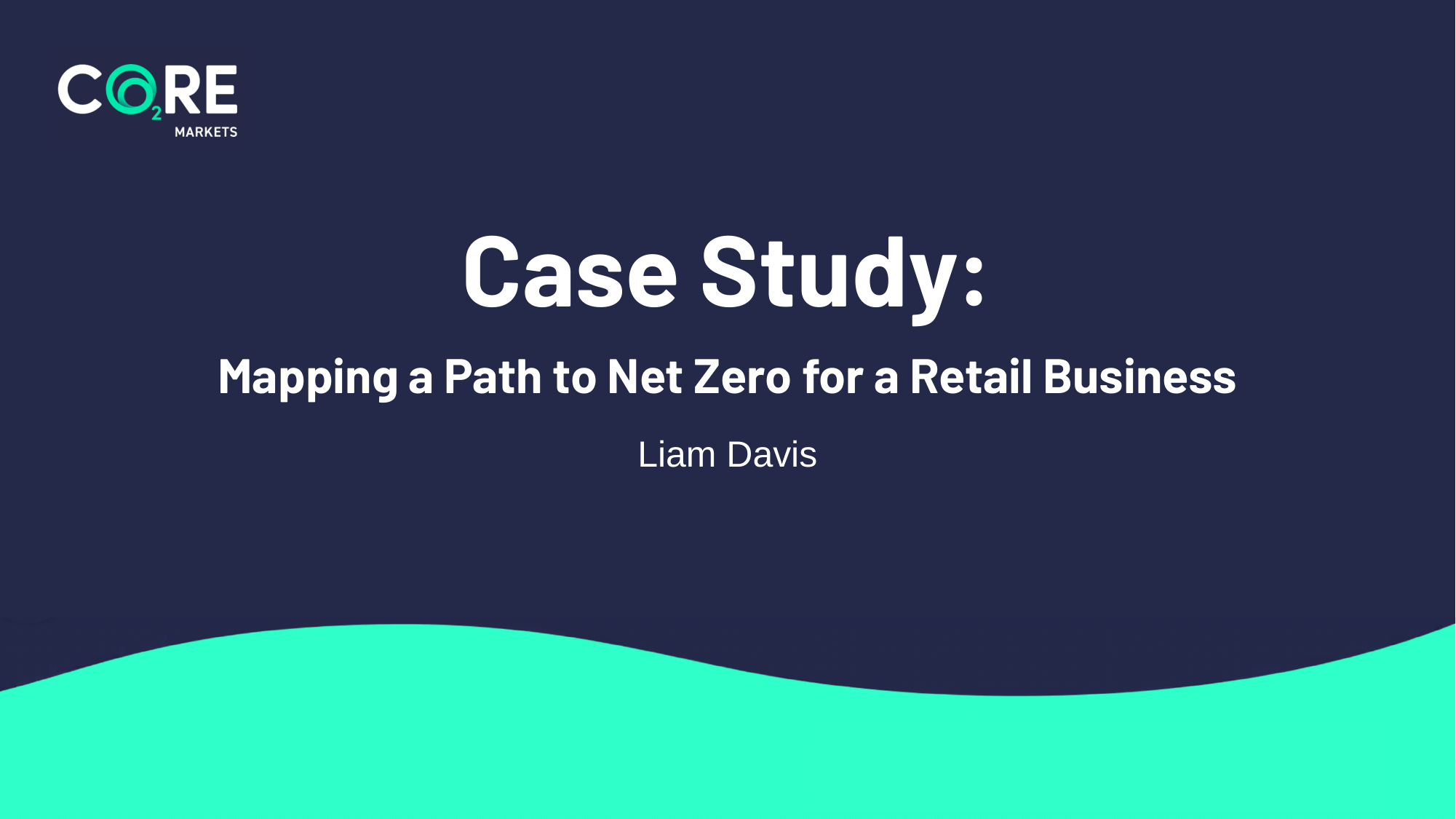

# Case Study:
Mapping a Path to Net Zero for a Retail Business
Liam Davis